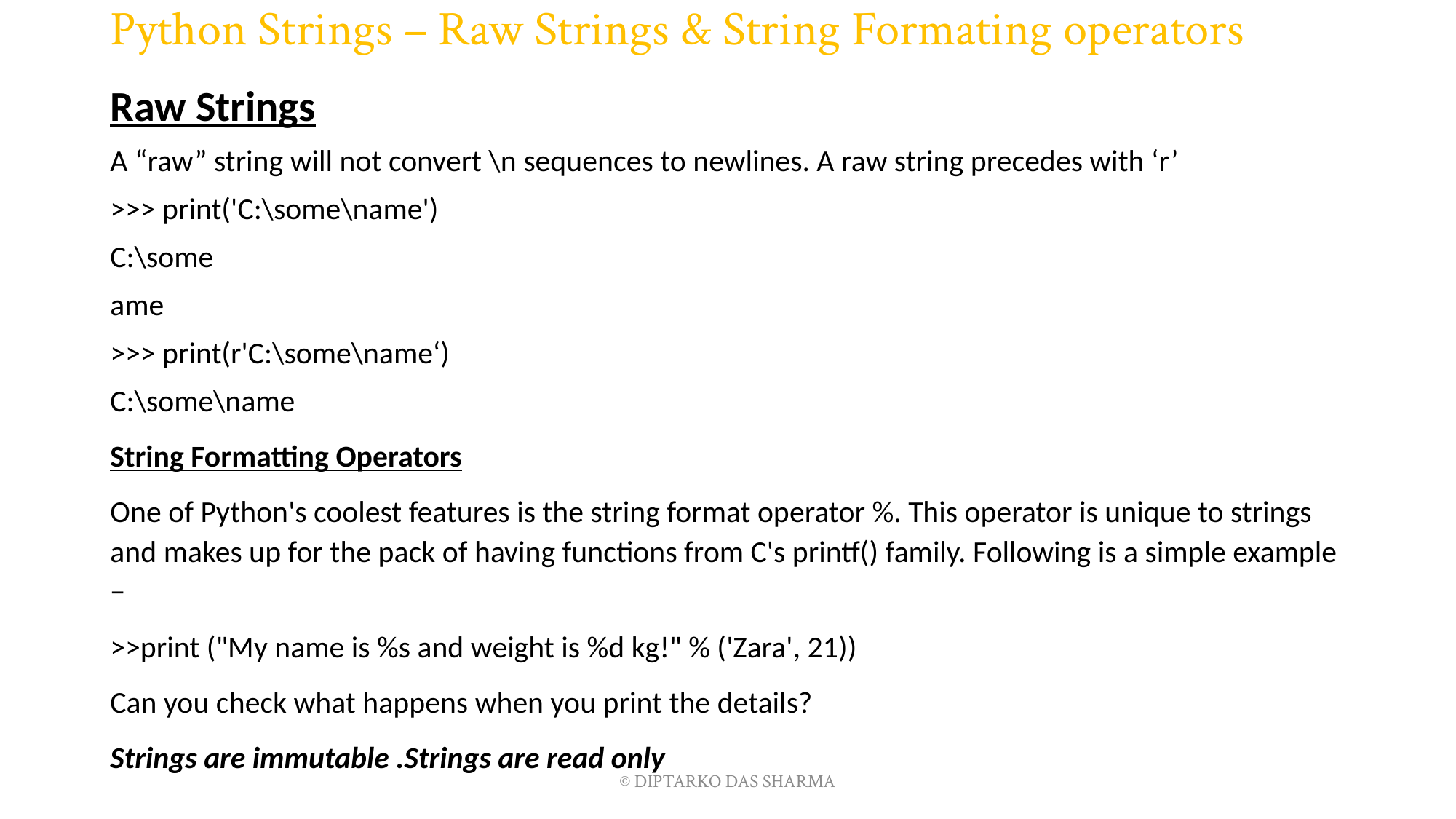

# Python Strings – Raw Strings & String Formating operators
Raw Strings
A “raw” string will not convert \n sequences to newlines. A raw string precedes with ‘r’
>>> print('C:\some\name')
C:\some
ame
>>> print(r'C:\some\name‘)
C:\some\name
String Formatting Operators
One of Python's coolest features is the string format operator %. This operator is unique to strings and makes up for the pack of having functions from C's printf() family. Following is a simple example −
>>print ("My name is %s and weight is %d kg!" % ('Zara', 21))
Can you check what happens when you print the details?
Strings are immutable .Strings are read only

© DIPTARKO DAS SHARMA